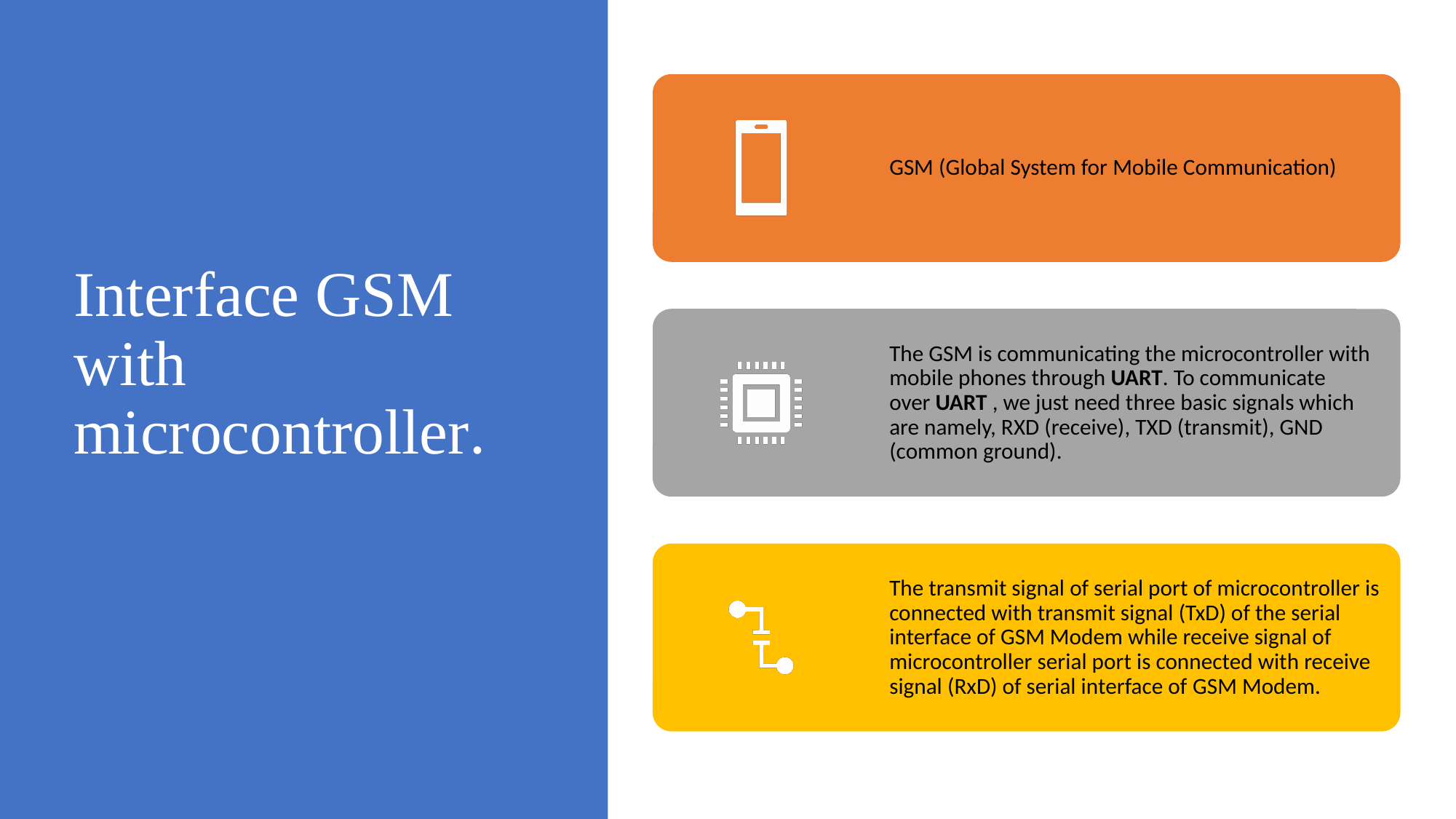

# Interface GSM with microcontroller.
GSM (Global System for Mobile Communication)
The GSM is communicating the microcontroller with mobile phones through UART. To communicate over UART , we just need three basic signals which are namely, RXD (receive), TXD (transmit), GND (common ground).
The transmit signal of serial port of microcontroller is connected with transmit signal (TxD) of the serial interface of GSM Modem while receive signal of microcontroller serial port is connected with receive signal (RxD) of serial interface of GSM Modem.